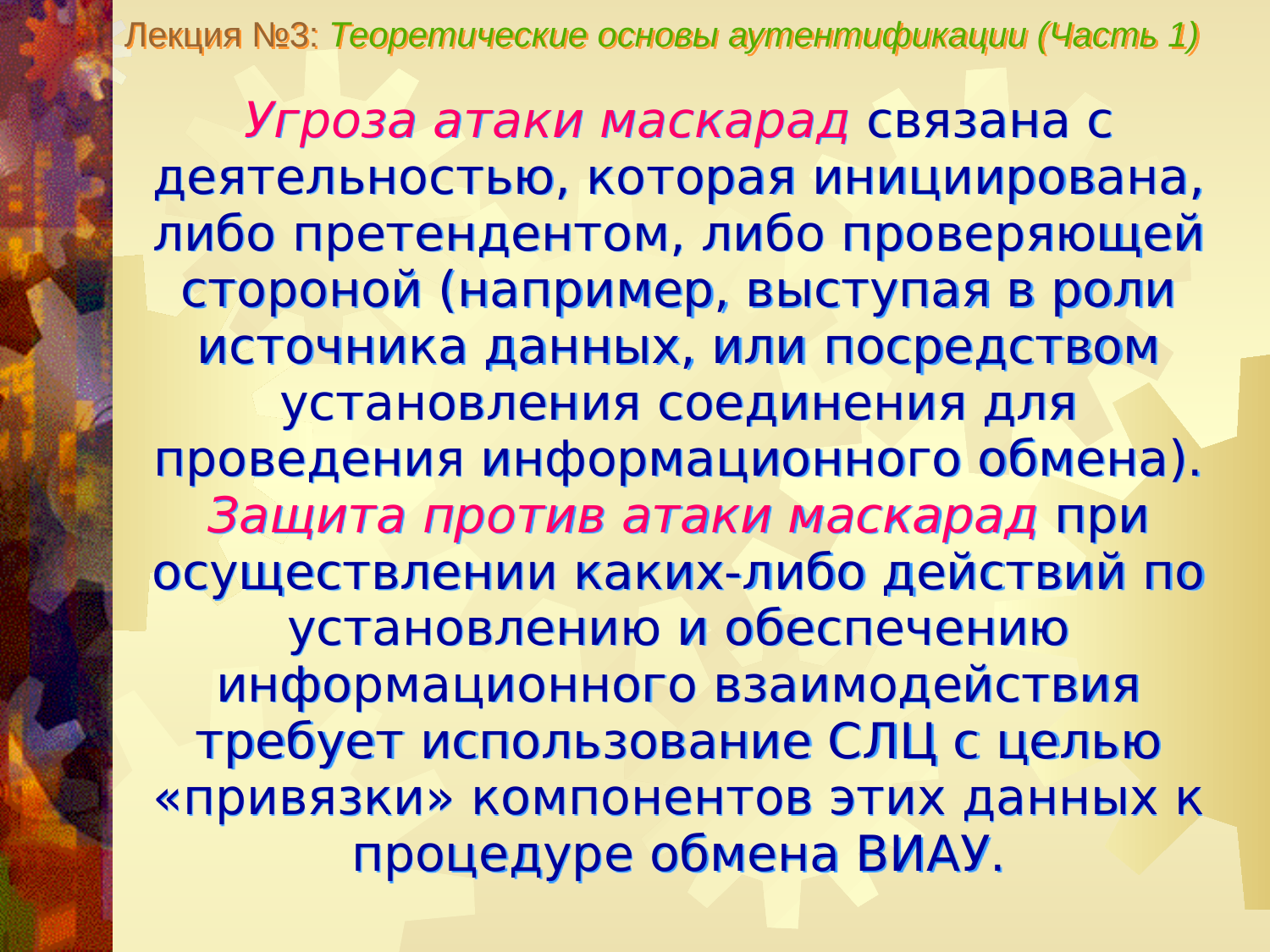

Лекция №3: Теоретические основы аутентификации (Часть 1)
Угроза атаки маскарад связана с деятельностью, которая инициирована, либо претендентом, либо проверяющей стороной (например, выступая в роли источника данных, или посредством установления соединения для проведения информационного обмена). Защита против атаки маскарад при осуществлении каких-либо действий по установлению и обеспечению информационного взаимодействия требует использование СЛЦ с целью «привязки» компонентов этих данных к процедуре обмена ВИАУ.